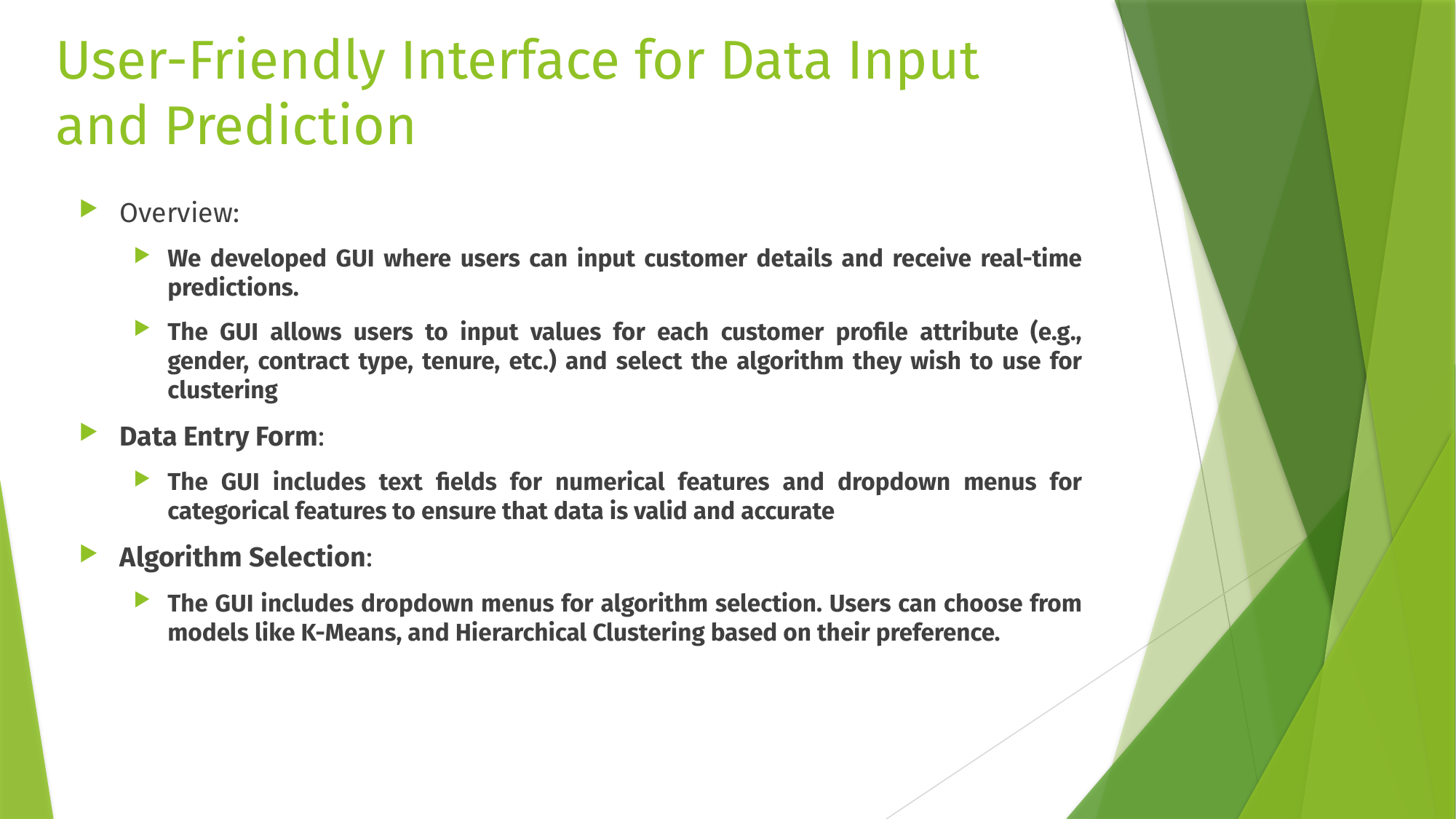

# User-Friendly Interface for Data Input and Prediction
Overview:
We developed GUI where users can input customer details and receive real-time predictions.
The GUI allows users to input values for each customer profile attribute (e.g., gender, contract type, tenure, etc.) and select the algorithm they wish to use for clustering
Data Entry Form:
The GUI includes text fields for numerical features and dropdown menus for categorical features to ensure that data is valid and accurate
Algorithm Selection:
The GUI includes dropdown menus for algorithm selection. Users can choose from models like K-Means, and Hierarchical Clustering based on their preference.